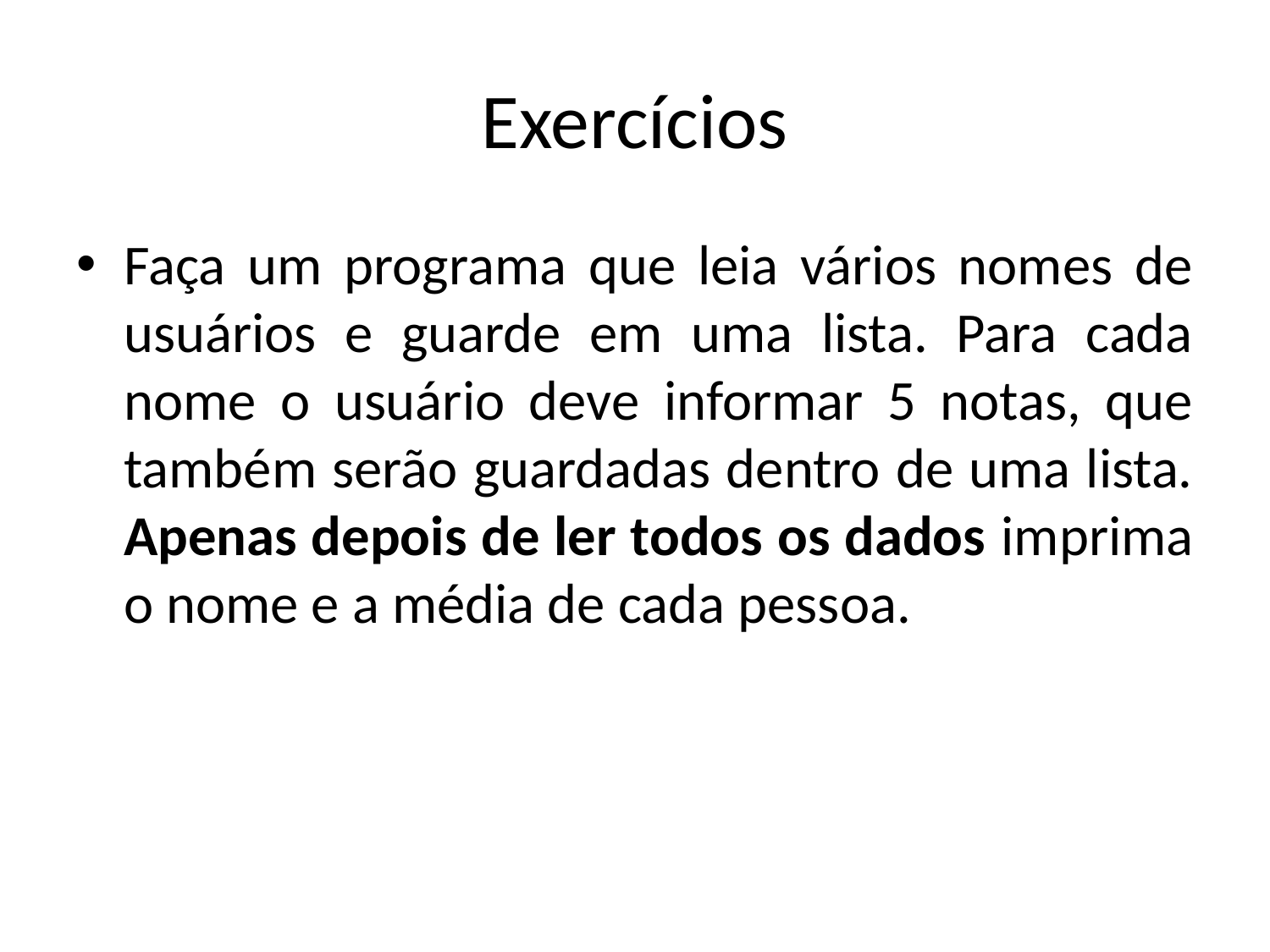

# Exercícios
Faça um programa que leia vários nomes de usuários e guarde em uma lista. Para cada nome o usuário deve informar 5 notas, que também serão guardadas dentro de uma lista. Apenas depois de ler todos os dados imprima o nome e a média de cada pessoa.